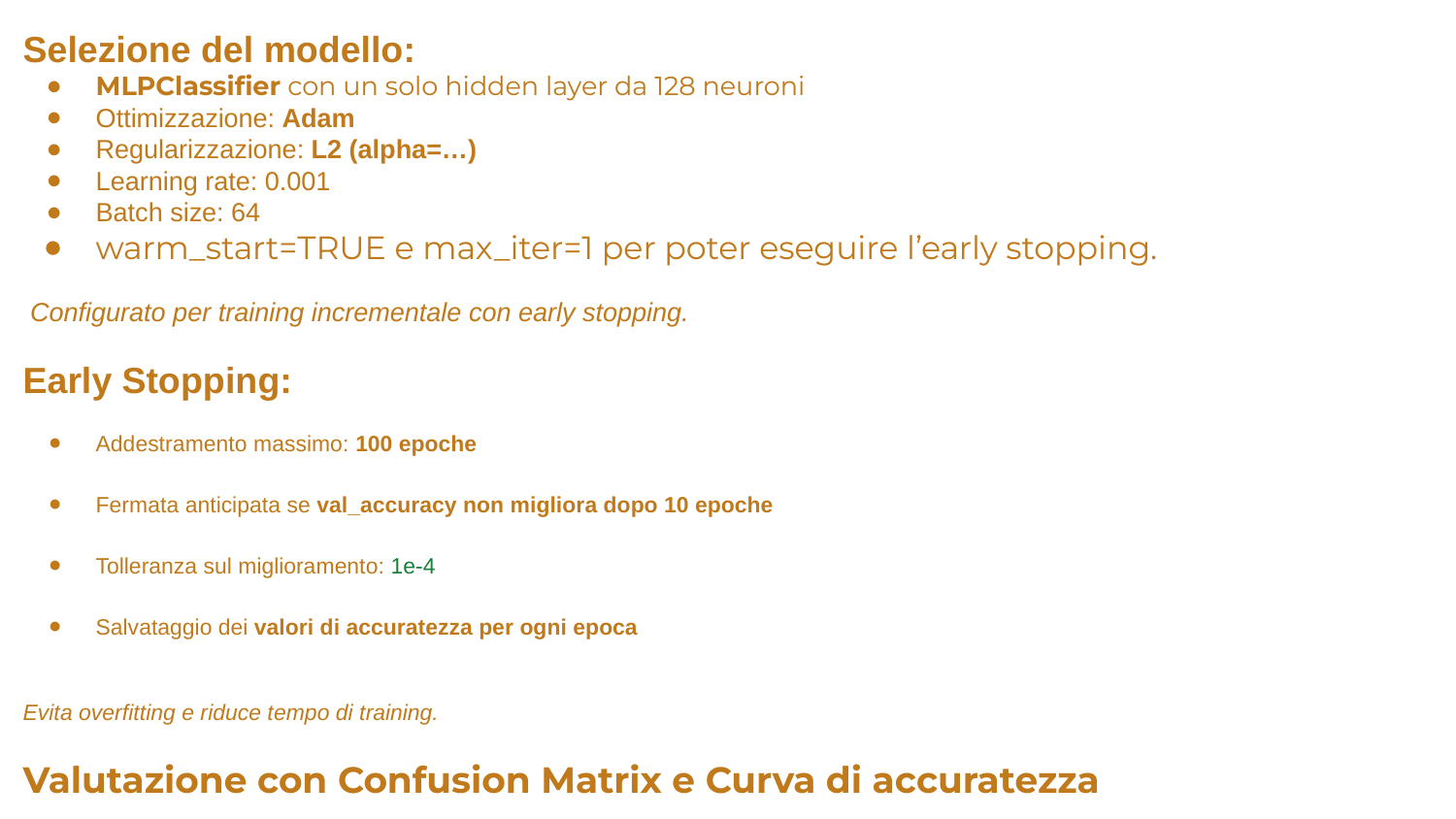

Selezione del modello:
MLPClassifier con un solo hidden layer da 128 neuroni
Ottimizzazione: Adam
Regularizzazione: L2 (alpha=…)
Learning rate: 0.001
Batch size: 64
warm_start=TRUE e max_iter=1 per poter eseguire l’early stopping.
 Configurato per training incrementale con early stopping.
Early Stopping:
Addestramento massimo: 100 epoche
Fermata anticipata se val_accuracy non migliora dopo 10 epoche
Tolleranza sul miglioramento: 1e-4
Salvataggio dei valori di accuratezza per ogni epoca
Evita overfitting e riduce tempo di training.
Valutazione con Confusion Matrix e Curva di accuratezza